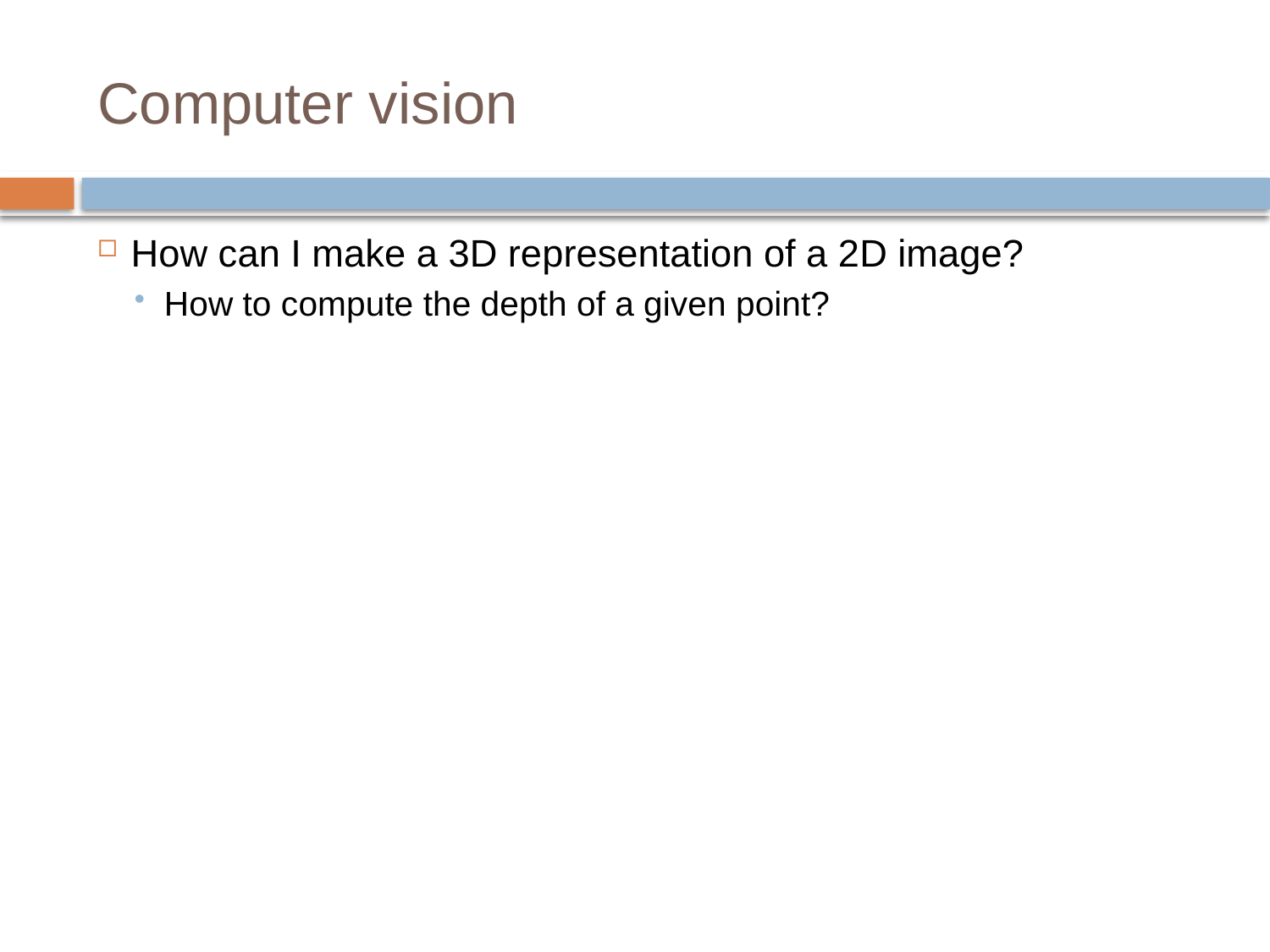

# Computer vision
How can I make a 3D representation of a 2D image?
How to compute the depth of a given point?